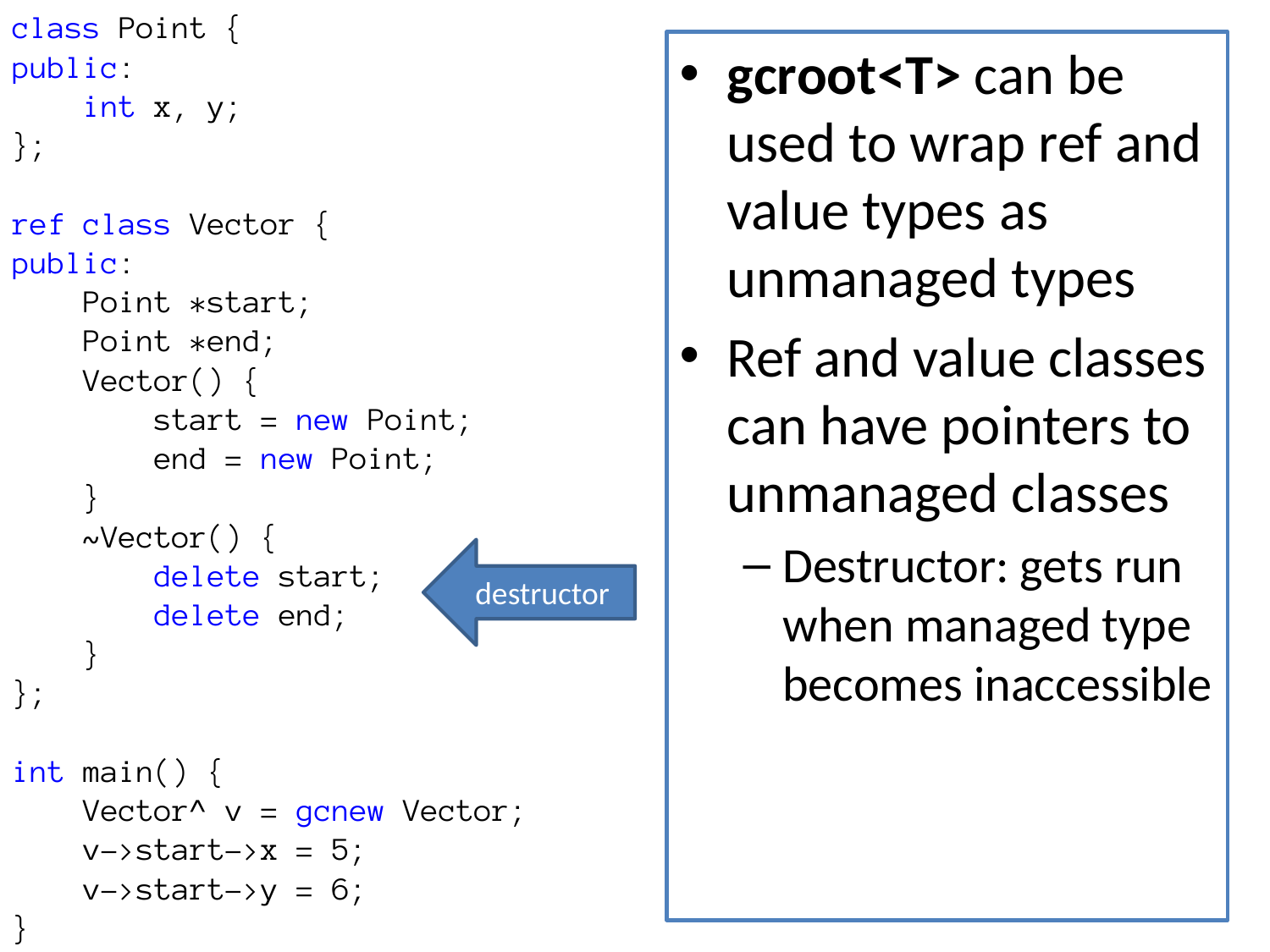

class Point {
public:
    int x, y;
};

ref class Vector {
public:
    Point *start;
    Point *end;
    Vector() {
        start = new Point;
        end = new Point;
    }
    ~Vector() {
        delete start;
        delete end;
    }
};

int main() {
    Vector^ v = gcnew Vector;
    v->start->x = 5;
    v->start->y = 6;
}
gcroot<T> can be used to wrap ref and value types as unmanaged types
Ref and value classes can have pointers to unmanaged classes
Destructor: gets run when managed type becomes inaccessible
destructor